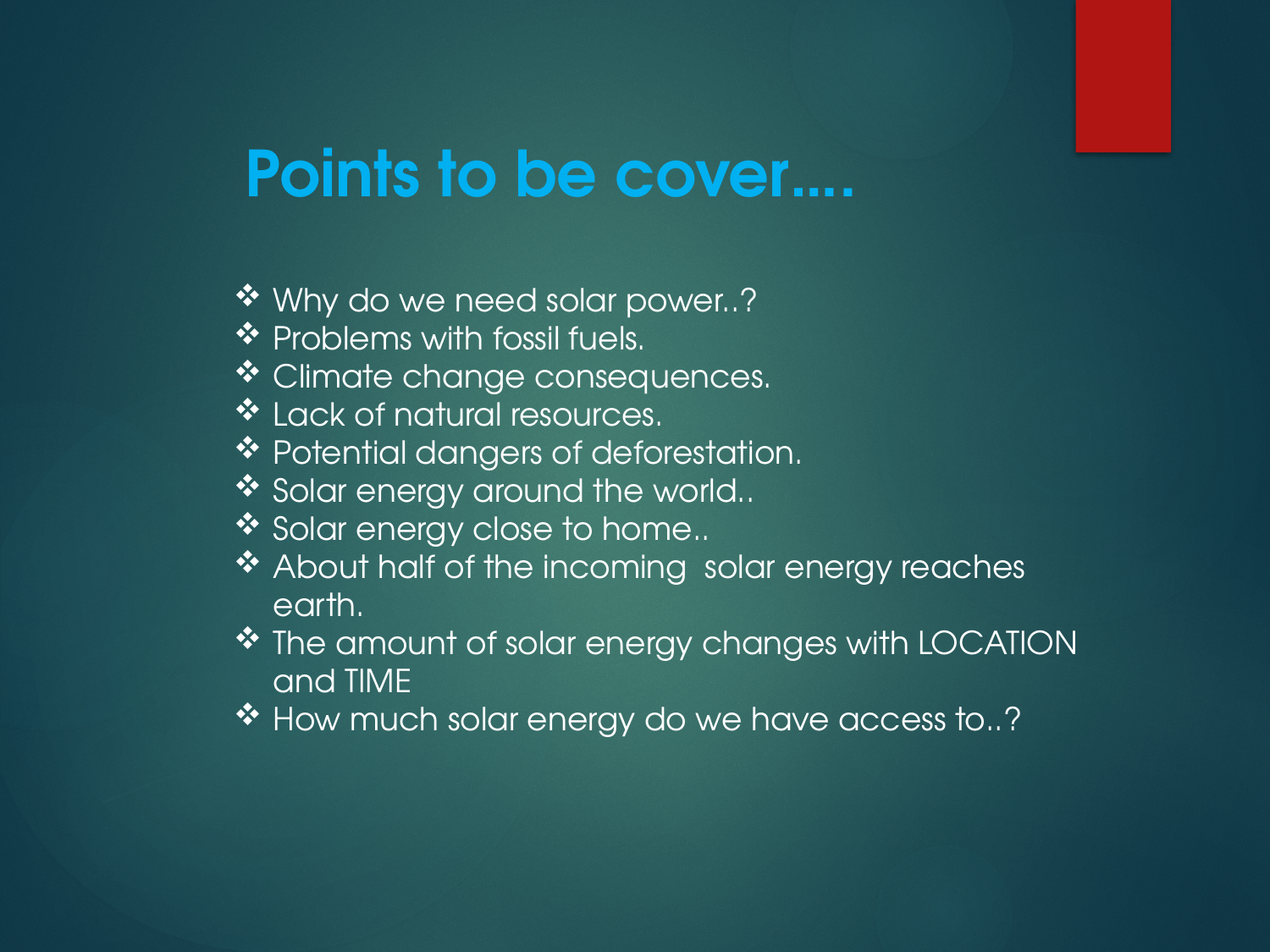

Points to be cover….
Why do we need solar power..?
Problems with fossil fuels.
Climate change consequences.
Lack of natural resources.
Potential dangers of deforestation.
Solar energy around the world..
Solar energy close to home..
About half of the incoming  solar energy reaches earth.
The amount of solar energy changes with LOCATION and TIME
How much solar energy do we have access to..?